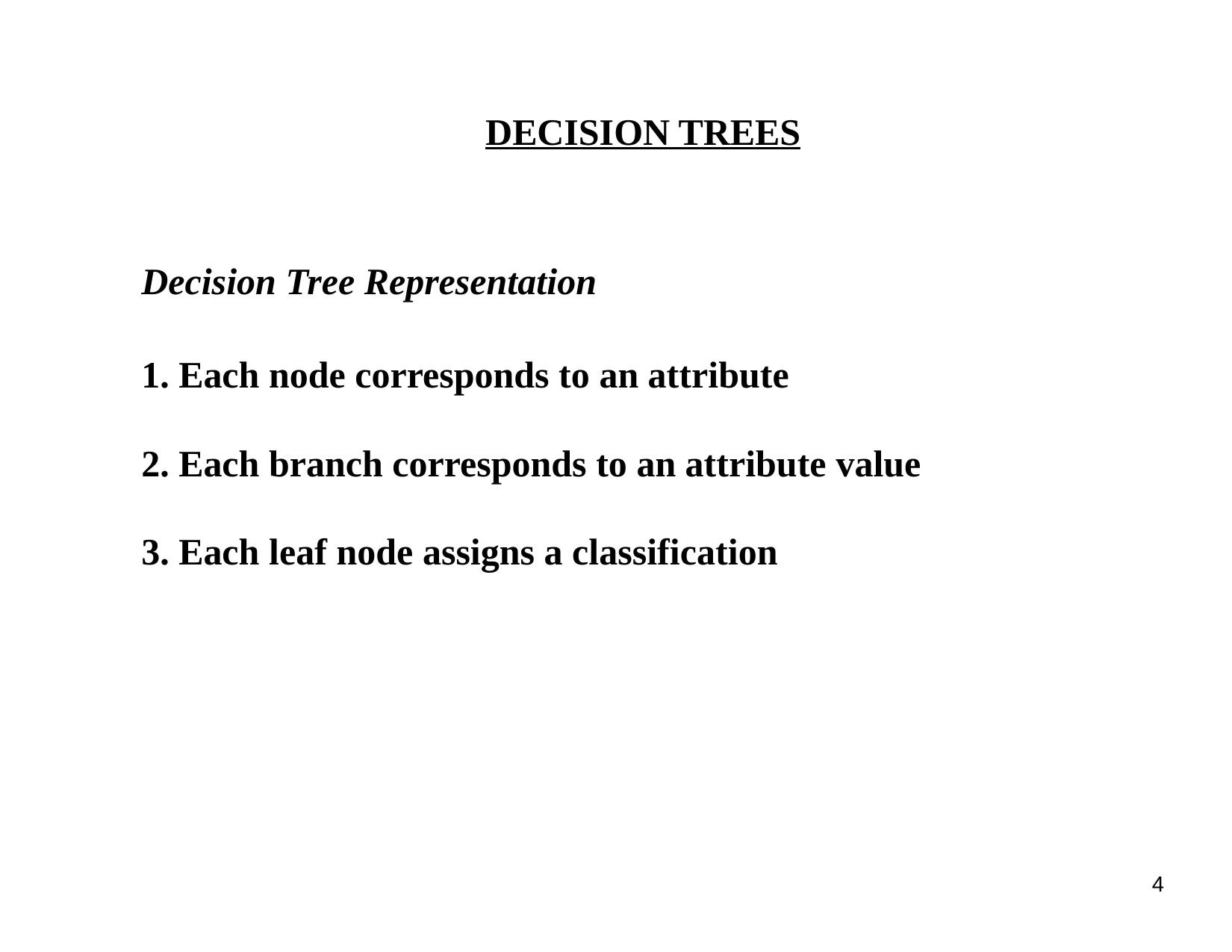

DECISION TREES
Decision Tree Representation

1. Each node corresponds to an attribute

2. Each branch corresponds to an attribute value

3. Each leaf node assigns a classification
4